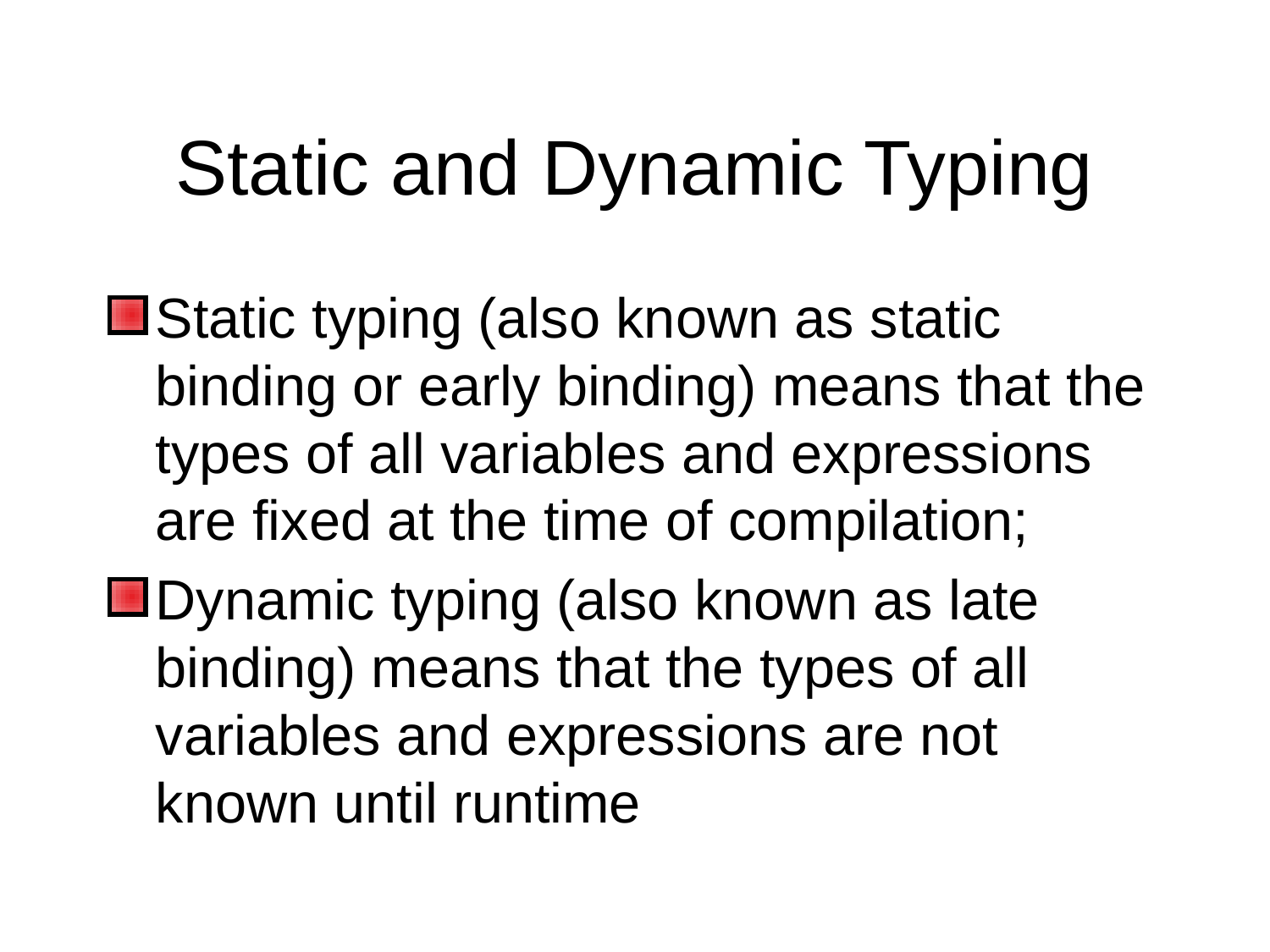

# Static and Dynamic Typing
Static typing (also known as static binding or early binding) means that the types of all variables and expressions are fixed at the time of compilation;
Dynamic typing (also known as late binding) means that the types of all variables and expressions are not known until runtime